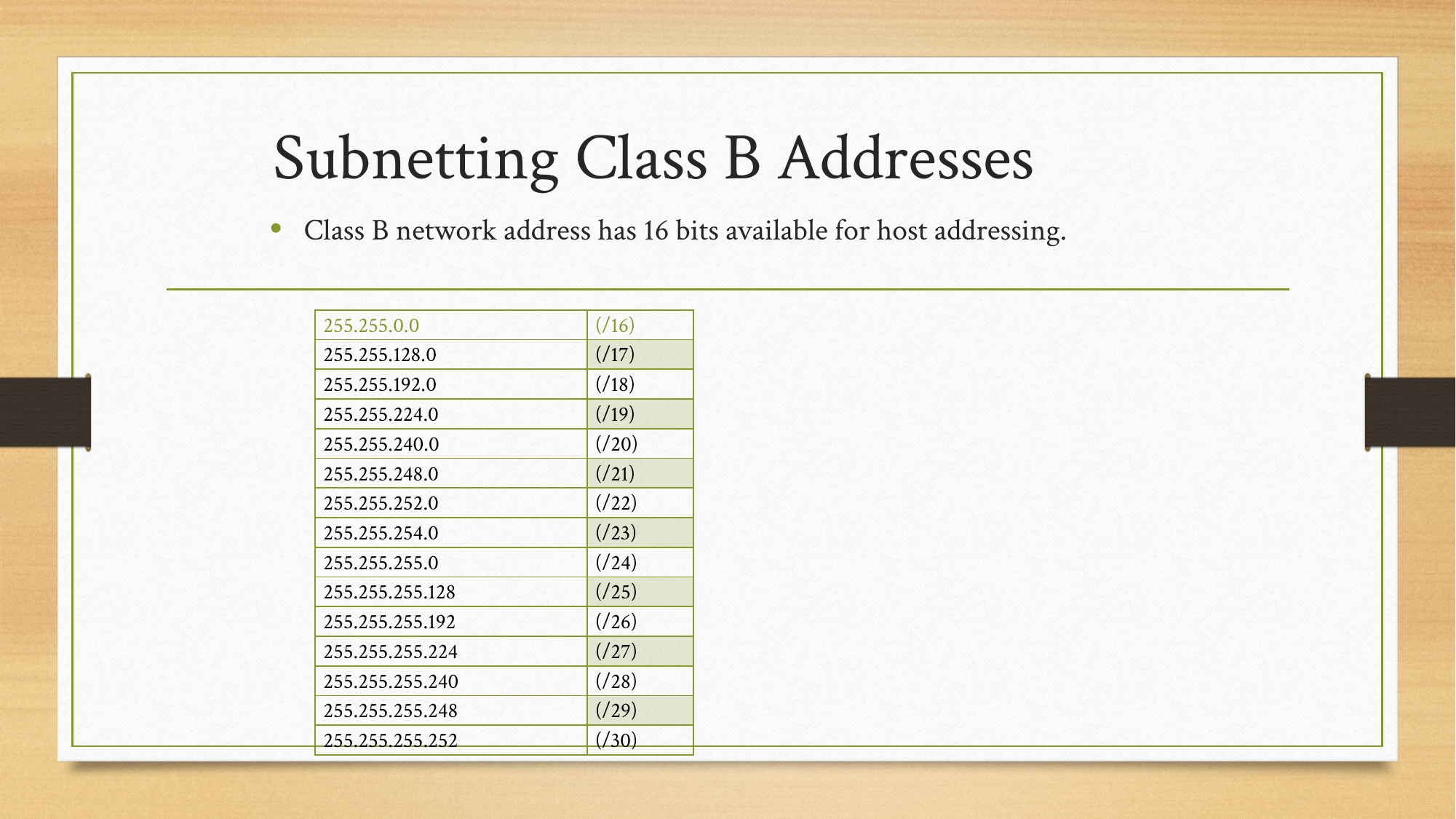

# Subnetting Class B Addresses
Class B network address has 16 bits available for host addressing.

| 255.255.0.0 | (/16) |
| --- | --- |
| 255.255.128.0 | (/17) |
| 255.255.192.0 | (/18) |
| 255.255.224.0 | (/19) |
| 255.255.240.0 | (/20) |
| 255.255.248.0 | (/21) |
| 255.255.252.0 | (/22) |
| 255.255.254.0 | (/23) |
| 255.255.255.0 | (/24) |
| 255.255.255.128 | (/25) |
| 255.255.255.192 | (/26) |
| 255.255.255.224 | (/27) |
| 255.255.255.240 | (/28) |
| 255.255.255.248 | (/29) |
| 255.255.255.252 | (/30) |